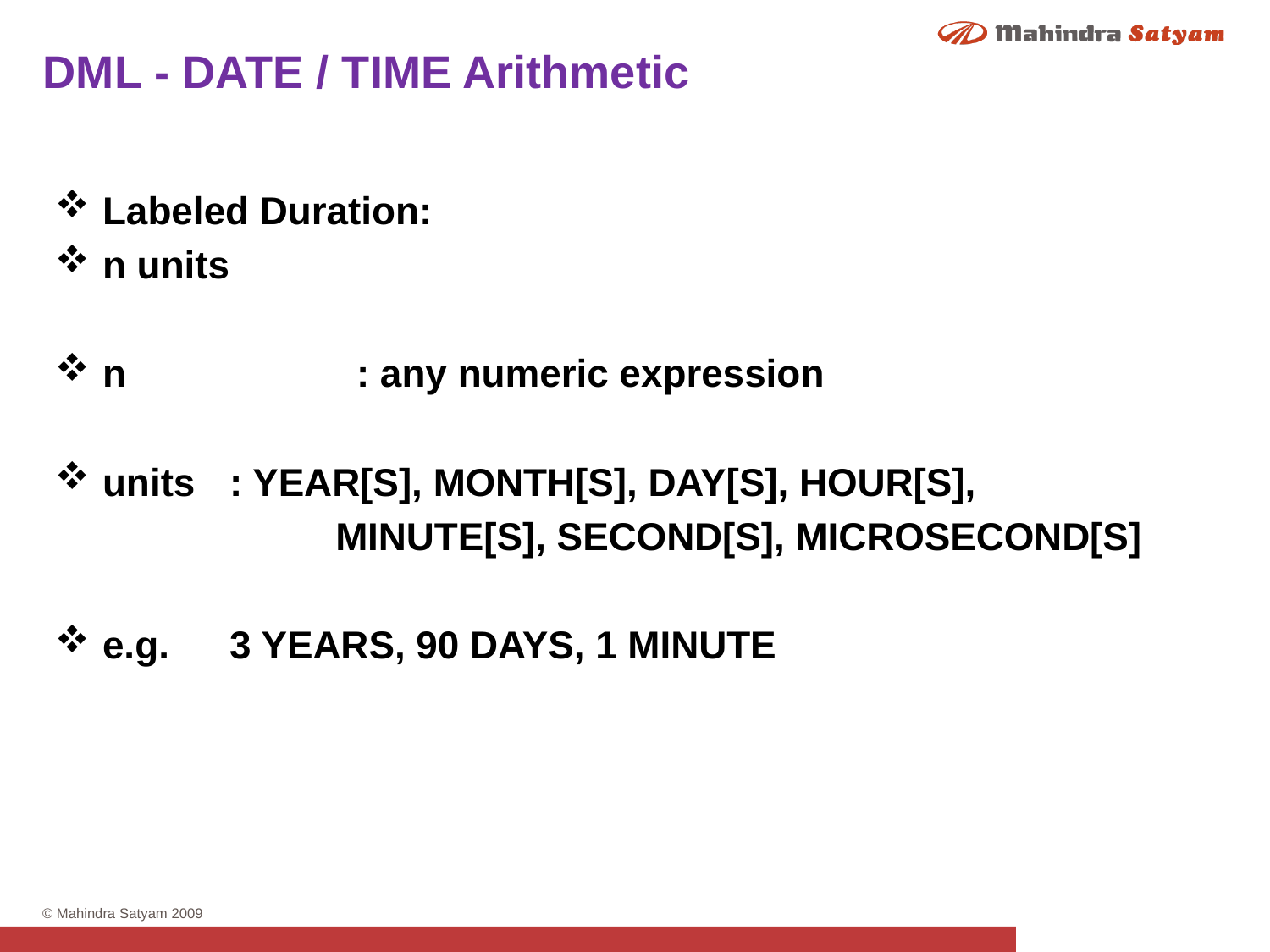

DML - DATE / TIME Arithmetic
Labeled Duration:
n units

n		: any numeric expression

units	: YEAR[S], MONTH[S], DAY[S], HOUR[S],
                          MINUTE[S], SECOND[S], MICROSECOND[S]

e.g.  	3 YEARS, 90 DAYS, 1 MINUTE